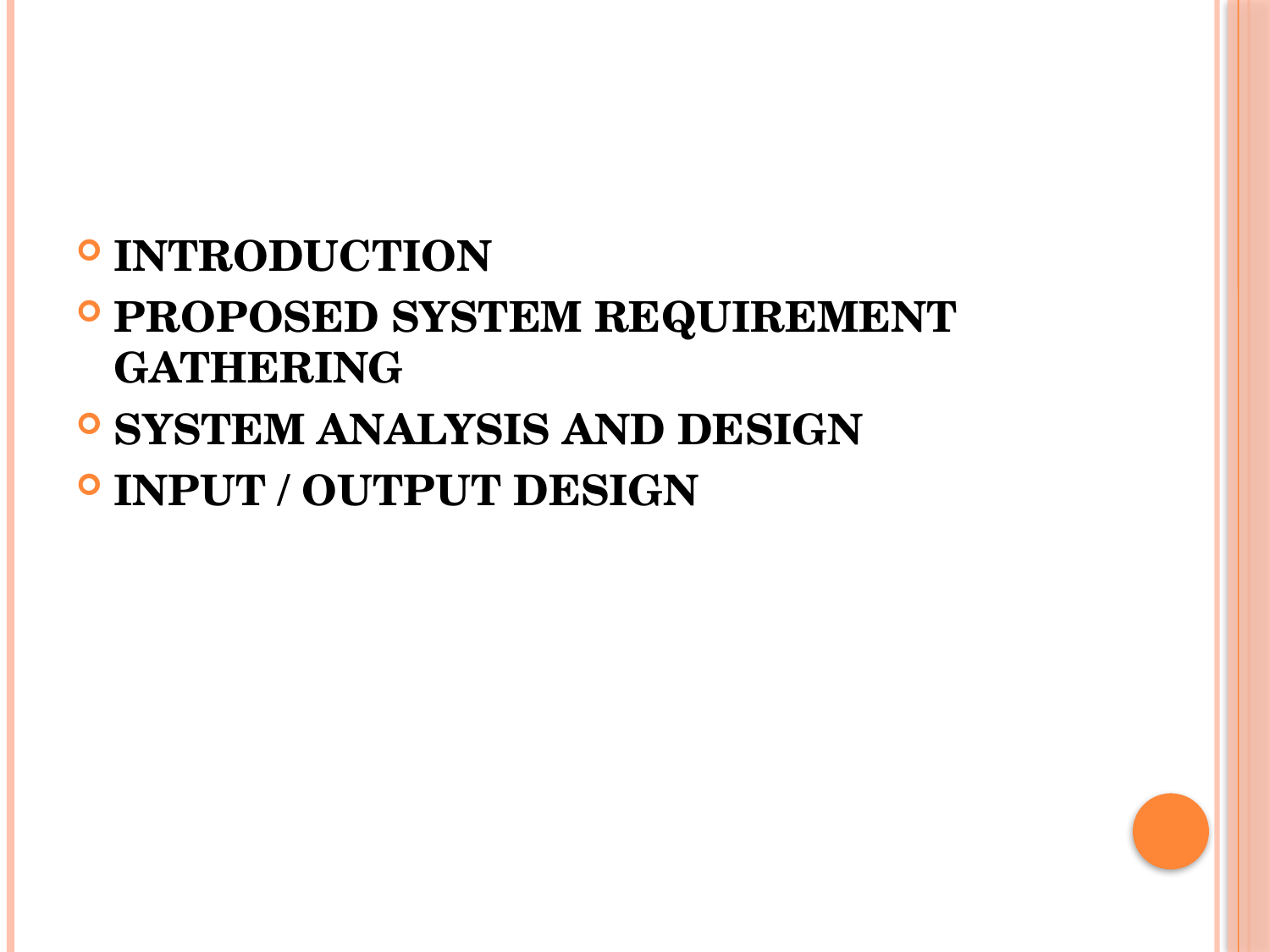

INTRODUCTION
PROPOSED SYSTEM REQUIREMENT GATHERING
SYSTEM ANALYSIS AND DESIGN
INPUT / OUTPUT DESIGN